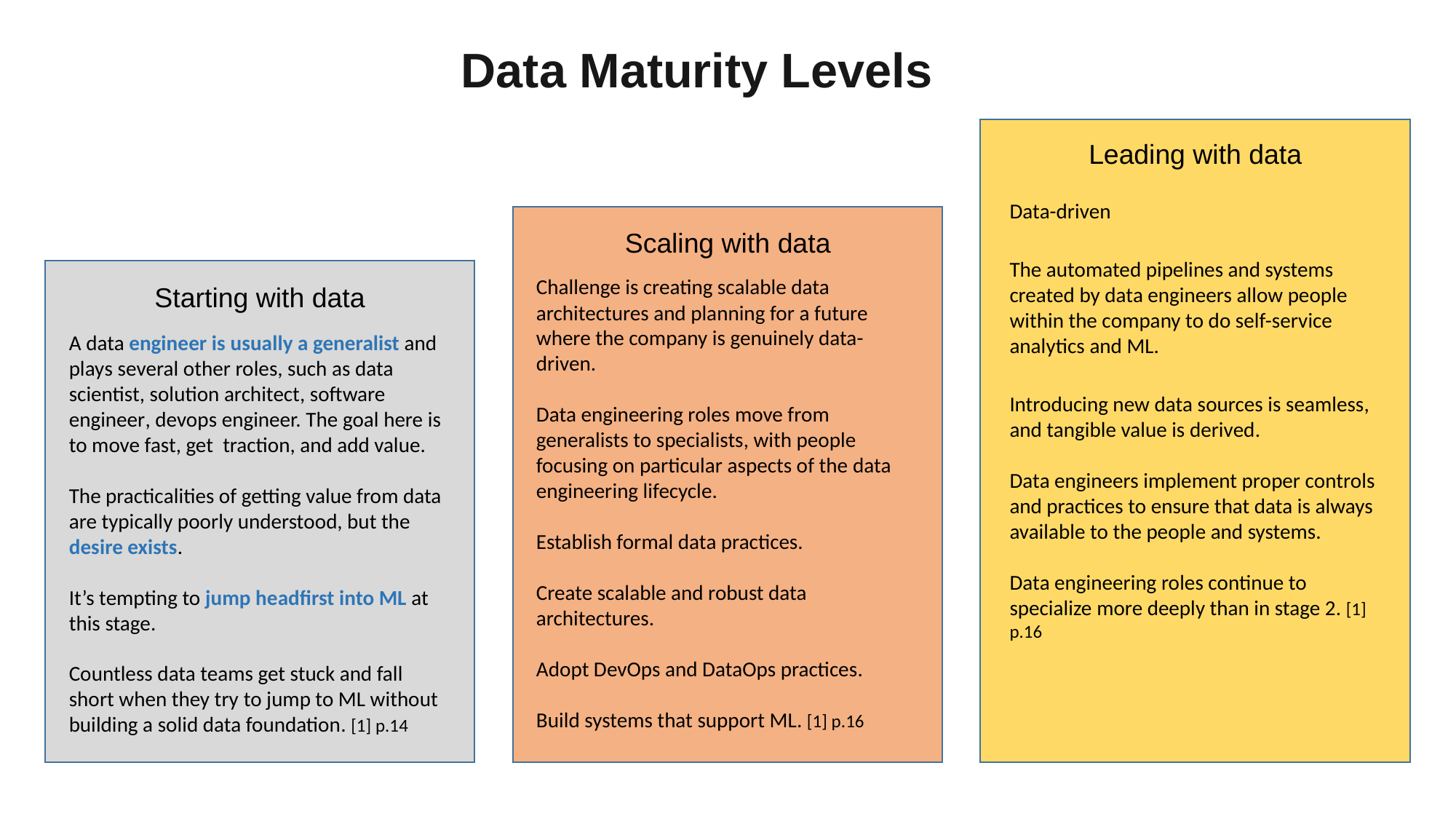

# Data Maturity Levels

Leading with data
Data-driven

The automated pipelines and systems created by data engineers allow people within the company to do self-service analytics and ML.

Introducing new data sources is seamless, and tangible value is derived.

Data engineers implement proper controls and practices to ensure that data is always available to the people and systems.

Data engineering roles continue to specialize more deeply than in stage 2. [1] p.16

Scaling with data

Starting with data
Challenge is creating scalable data architectures and planning for a future where the company is genuinely data-driven.

Data engineering roles move from generalists to specialists, with people focusing on particular aspects of the data engineering lifecycle.

Establish formal data practices.

Create scalable and robust data architectures.

Adopt DevOps and DataOps practices.

Build systems that support ML. [1] p.16
A data engineer is usually a generalist and plays several other roles, such as data scientist, solution architect, software engineer, devops engineer. The goal here is to move fast, get  traction, and add value.

The practicalities of getting value from data  are typically poorly understood, but the desire exists.

It’s tempting to jump headfirst into ML at this stage.

Countless data teams get stuck and fall short when they try to jump to ML without  building a solid data foundation. [1] p.14